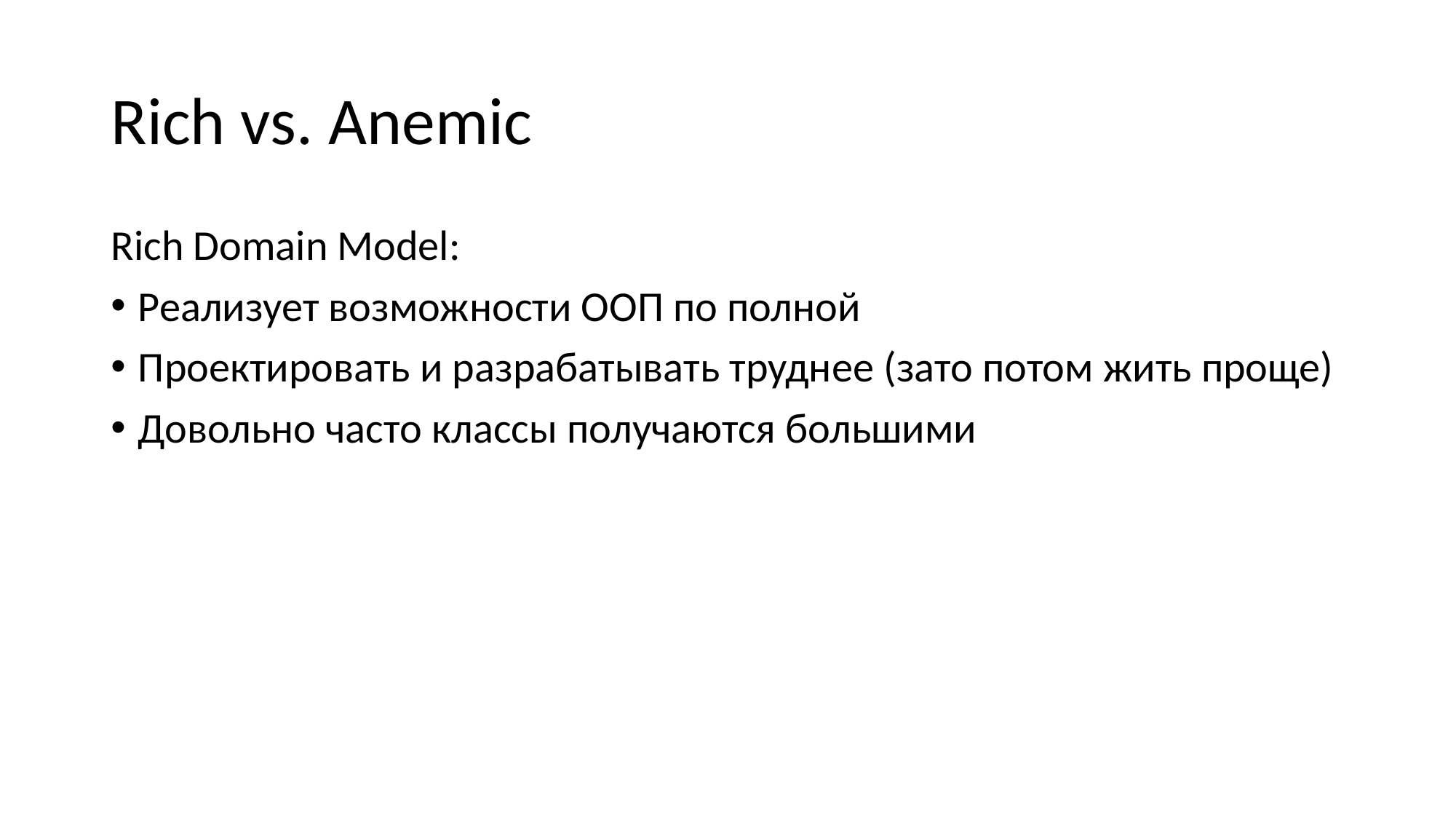

# Rich vs. Anemic
Rich Domain Model:
Реализует возможности ООП по полной
Проектировать и разрабатывать труднее (зато потом жить проще)
Довольно часто классы получаются большими